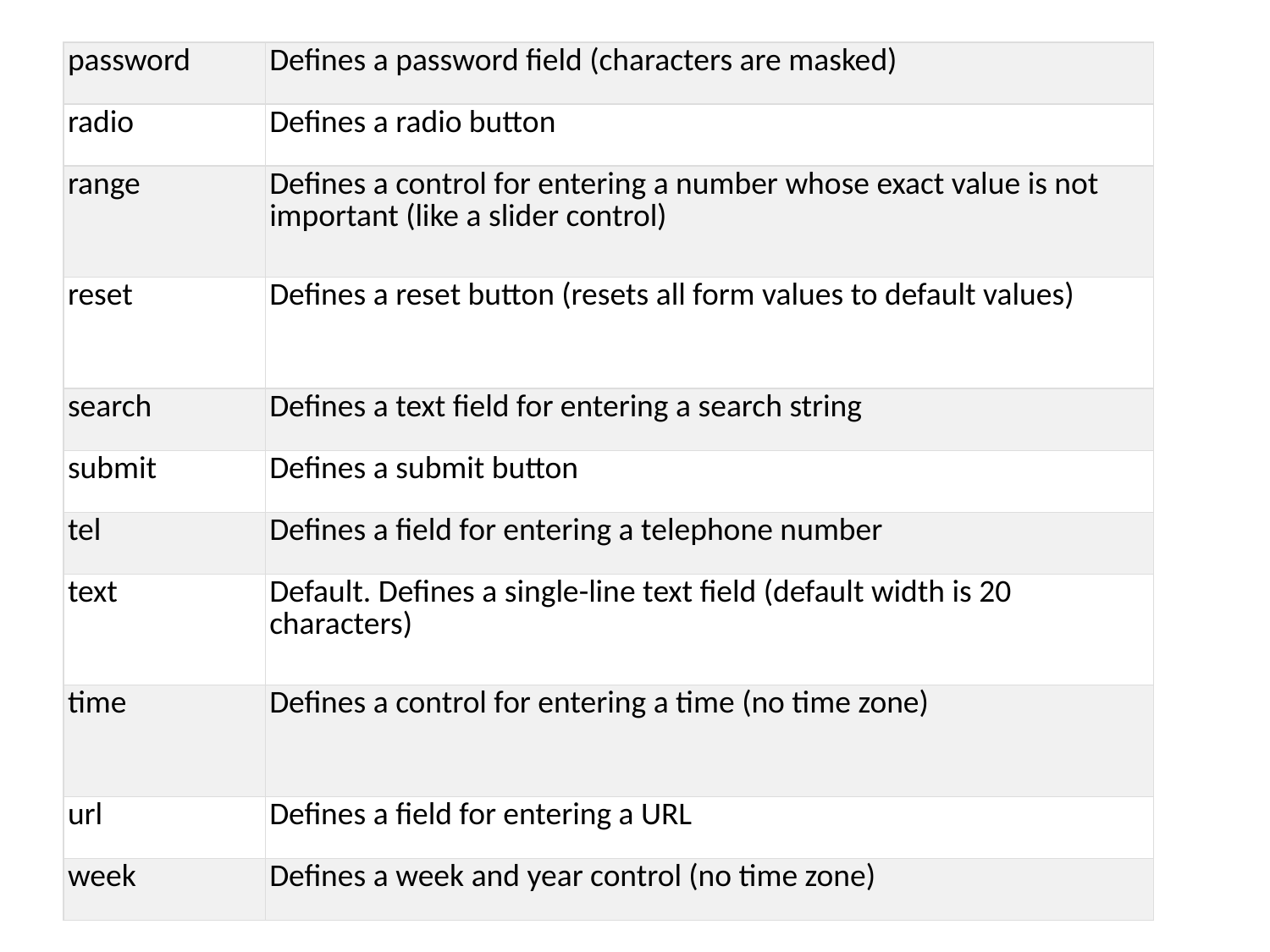

| password | Defines a password field (characters are masked) |
| --- | --- |
| radio | Defines a radio button |
| range | Defines a control for entering a number whose exact value is not important (like a slider control) |
| reset | Defines a reset button (resets all form values to default values) |
| search | Defines a text field for entering a search string |
| submit | Defines a submit button |
| tel | Defines a field for entering a telephone number |
| text | Default. Defines a single-line text field (default width is 20 characters) |
| time | Defines a control for entering a time (no time zone) |
| url | Defines a field for entering a URL |
| week | Defines a week and year control (no time zone) |
Prepared By: Ms. Khushbu Patel